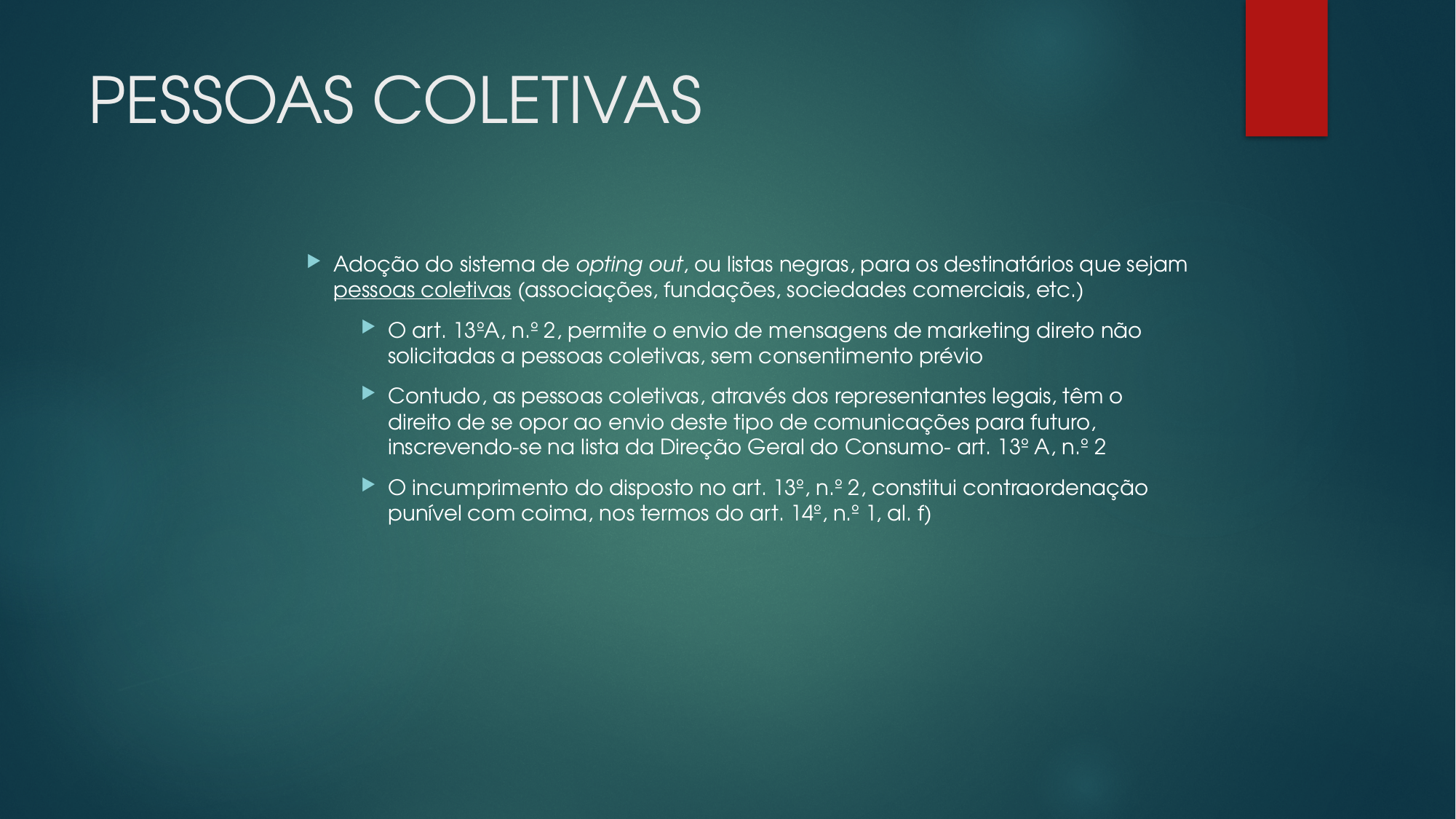

# PESSOAS COLETIVAS
Adoção do sistema de opting out, ou listas negras, para os destinatários que sejam pessoas coletivas (associações, fundações, sociedades comerciais, etc.)
O art. 13ºA, n.º 2, permite o envio de mensagens de marketing direto não solicitadas a pessoas coletivas, sem consentimento prévio
Contudo, as pessoas coletivas, através dos representantes legais, têm o direito de se opor ao envio deste tipo de comunicações para futuro, inscrevendo-se na lista da Direção Geral do Consumo- art. 13º A, n.º 2
O incumprimento do disposto no art. 13º, n.º 2, constitui contraordenação punível com coima, nos termos do art. 14º, n.º 1, al. f)